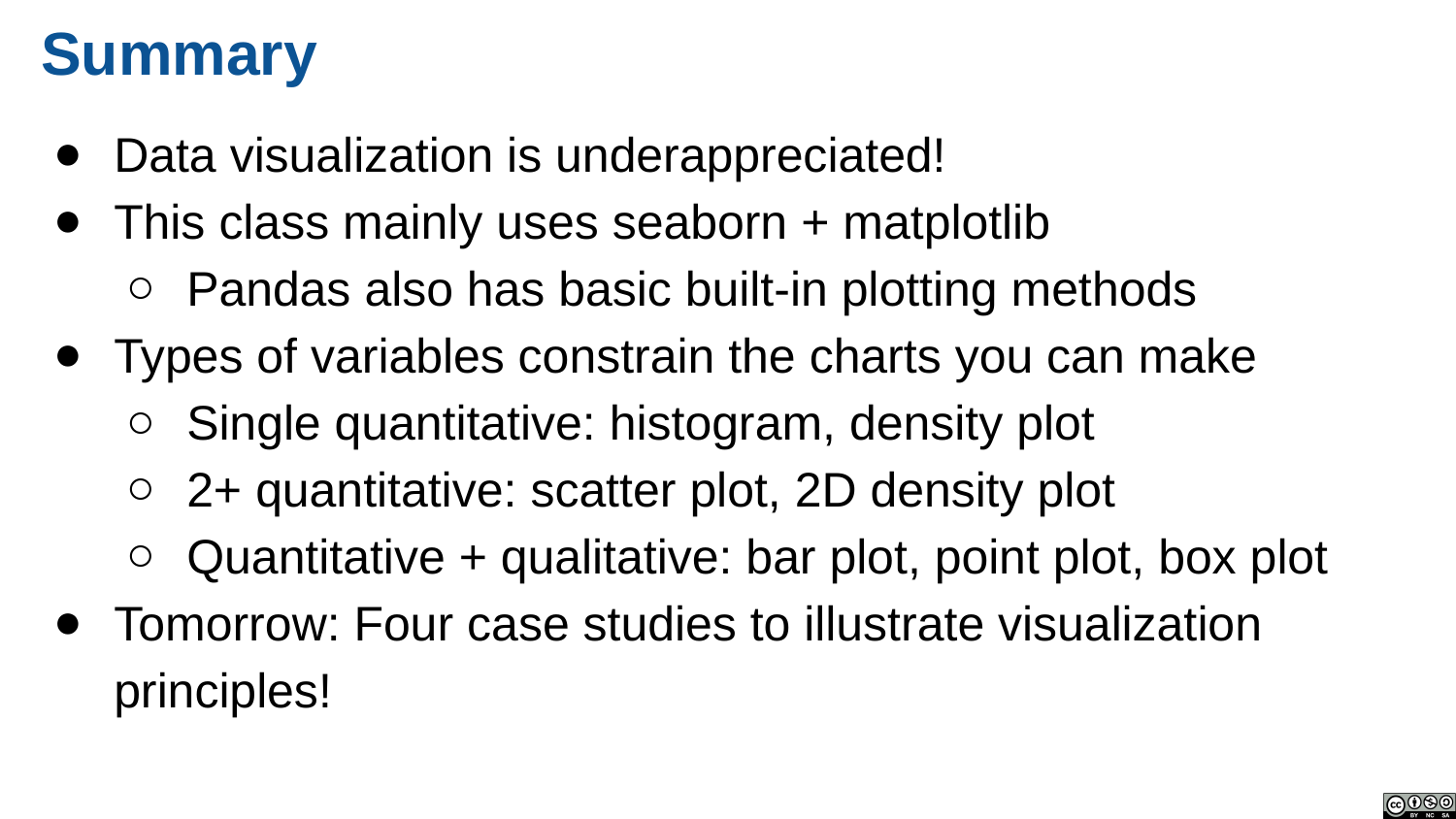

# Summary
Data visualization is underappreciated!
This class mainly uses seaborn + matplotlib
Pandas also has basic built-in plotting methods
Types of variables constrain the charts you can make
Single quantitative: histogram, density plot
2+ quantitative: scatter plot, 2D density plot
Quantitative + qualitative: bar plot, point plot, box plot
Tomorrow: Four case studies to illustrate visualization principles!